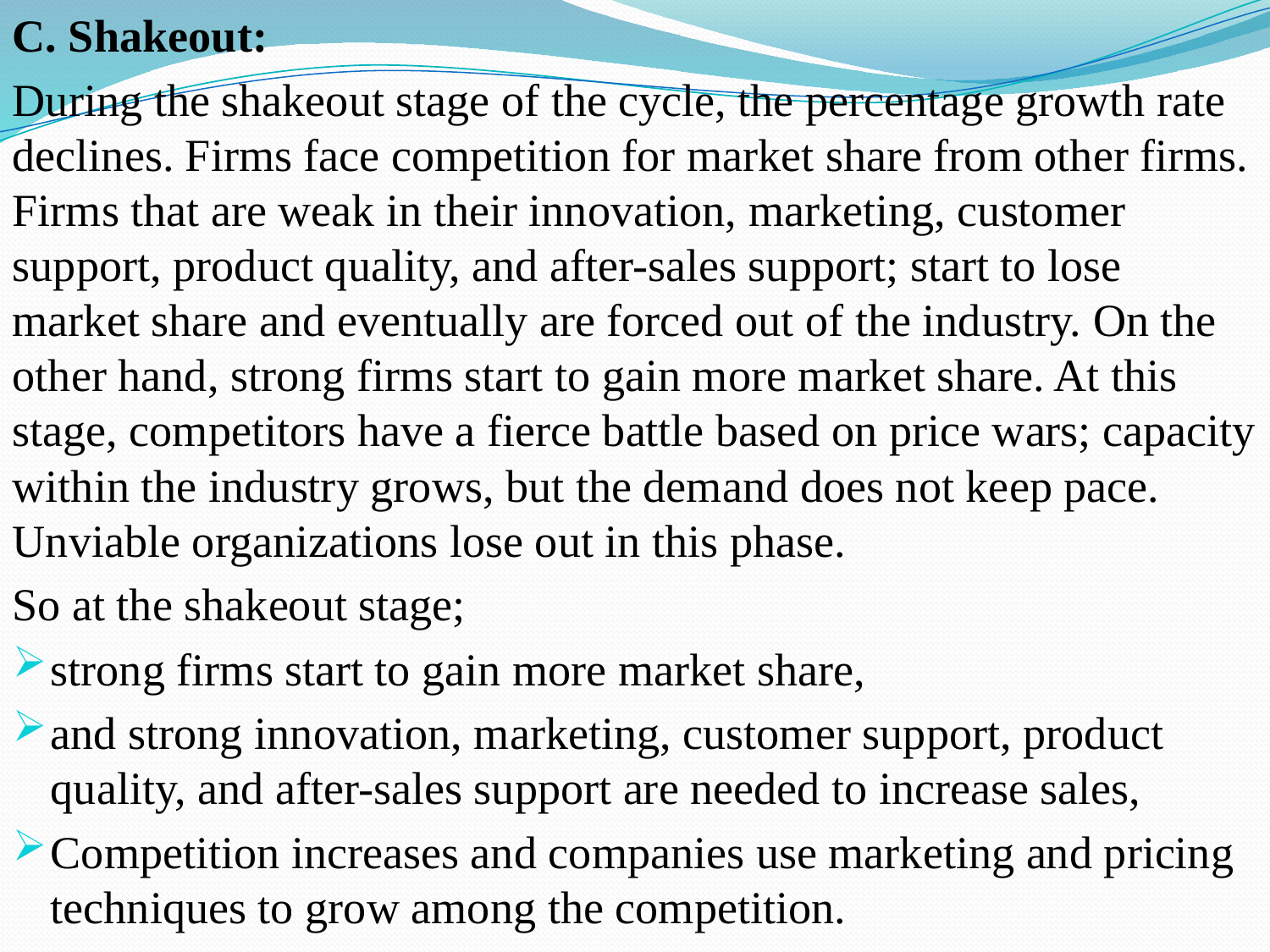

C. Shakeout:
During the shakeout stage of the cycle, the percentage growth rate declines. Firms face competition for market share from other firms. Firms that are weak in their innovation, marketing, customer support, product quality, and after-sales support; start to lose market share and eventually are forced out of the industry. On the other hand, strong firms start to gain more market share. At this stage, competitors have a fierce battle based on price wars; capacity within the industry grows, but the demand does not keep pace. Unviable organizations lose out in this phase.
So at the shakeout stage;
strong firms start to gain more market share,
and strong innovation, marketing, customer support, product quality, and after-sales support are needed to increase sales,
Competition increases and companies use marketing and pricing techniques to grow among the competition.